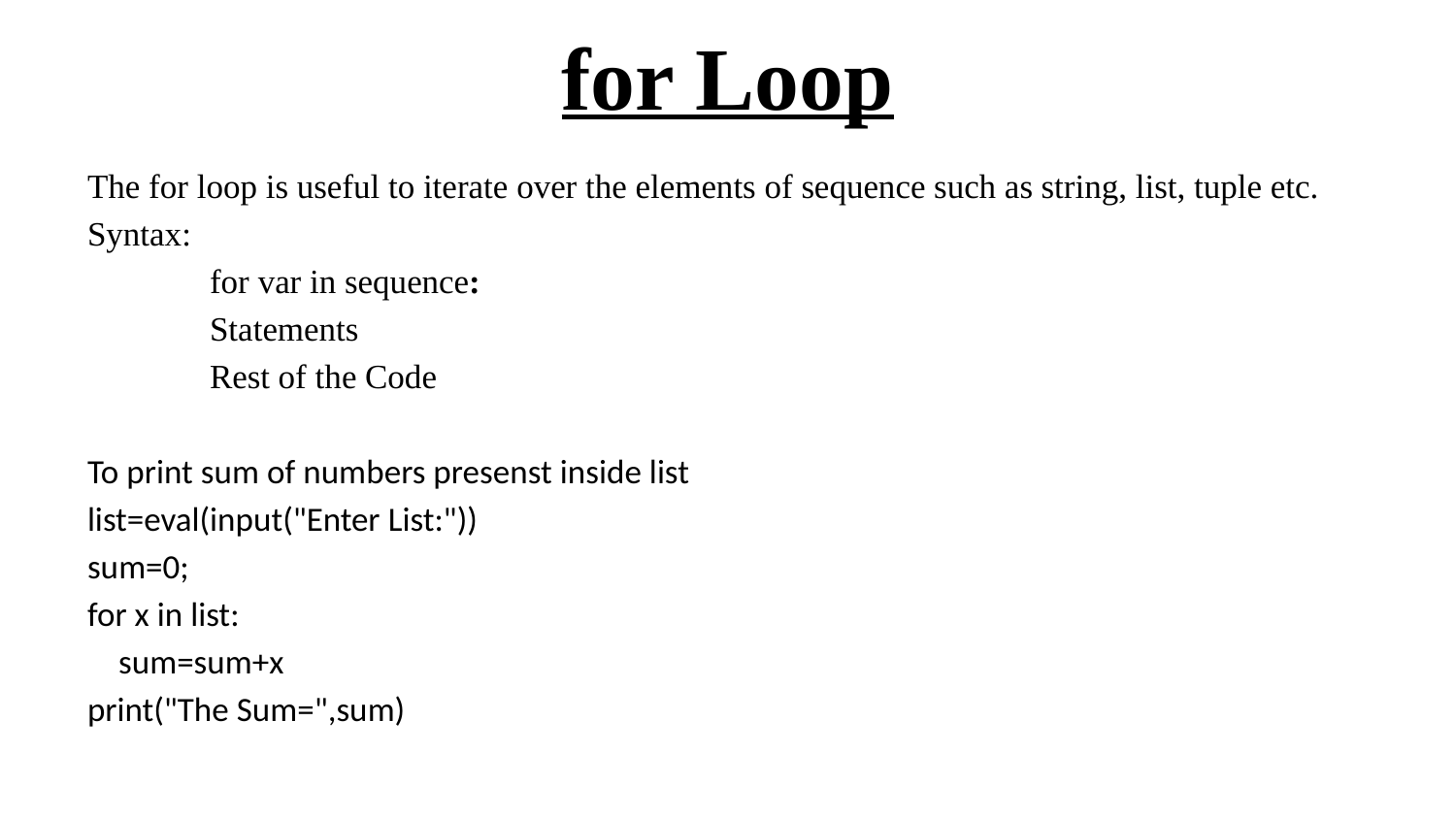

# for Loop
The for loop is useful to iterate over the elements of sequence such as string, list, tuple etc.
Syntax:
	for var in sequence:
		Statements
	Rest of the Code

To print sum of numbers presenst inside list
list=eval(input("Enter List:"))
sum=0;
for x in list:
    sum=sum+x
print("The Sum=",sum)